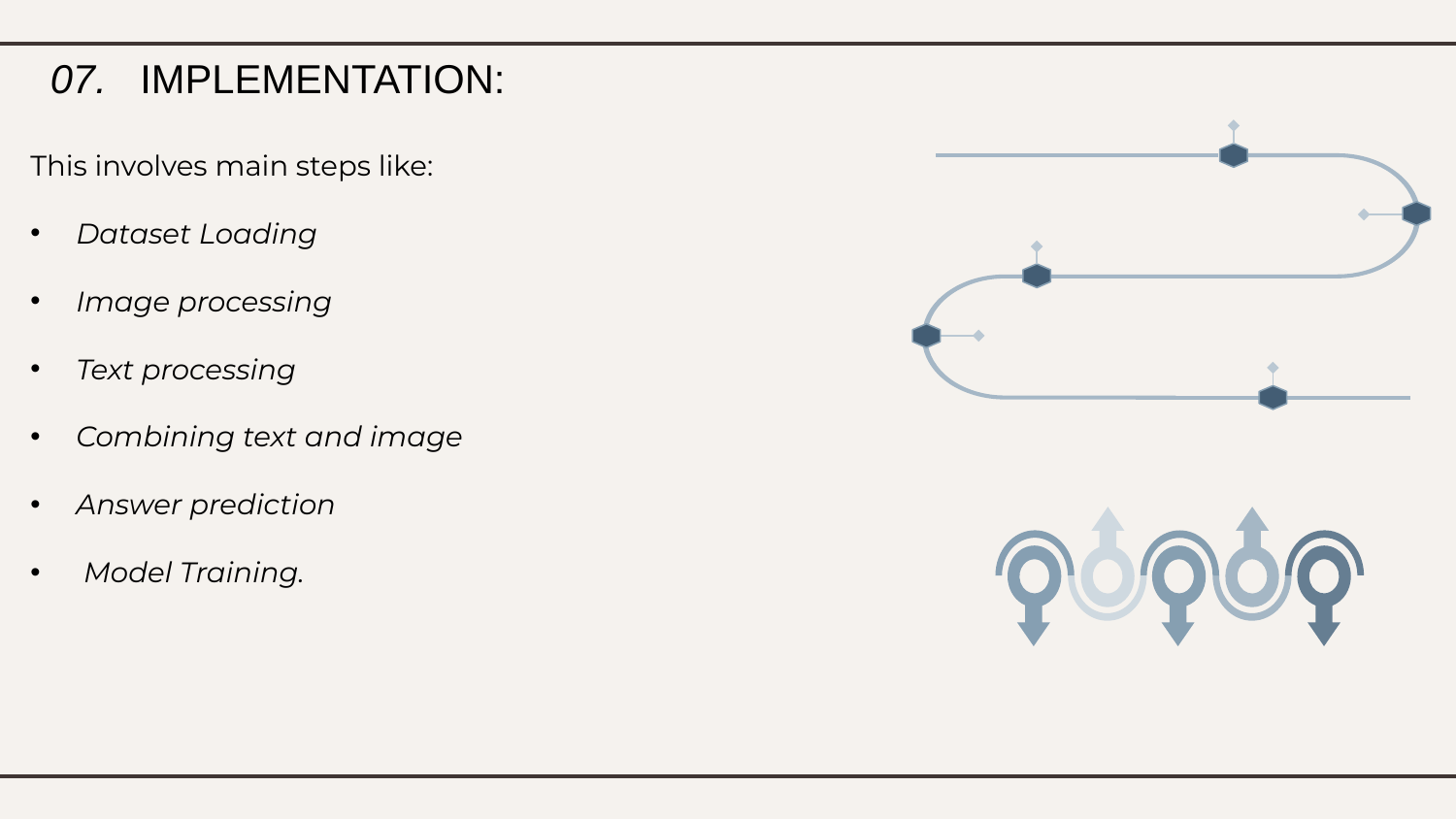

# 07.   IMPLEMENTATION:

This involves main steps like:

Dataset Loading

Image processing

Text processing

Combining text and image

Answer prediction

 Model Training.